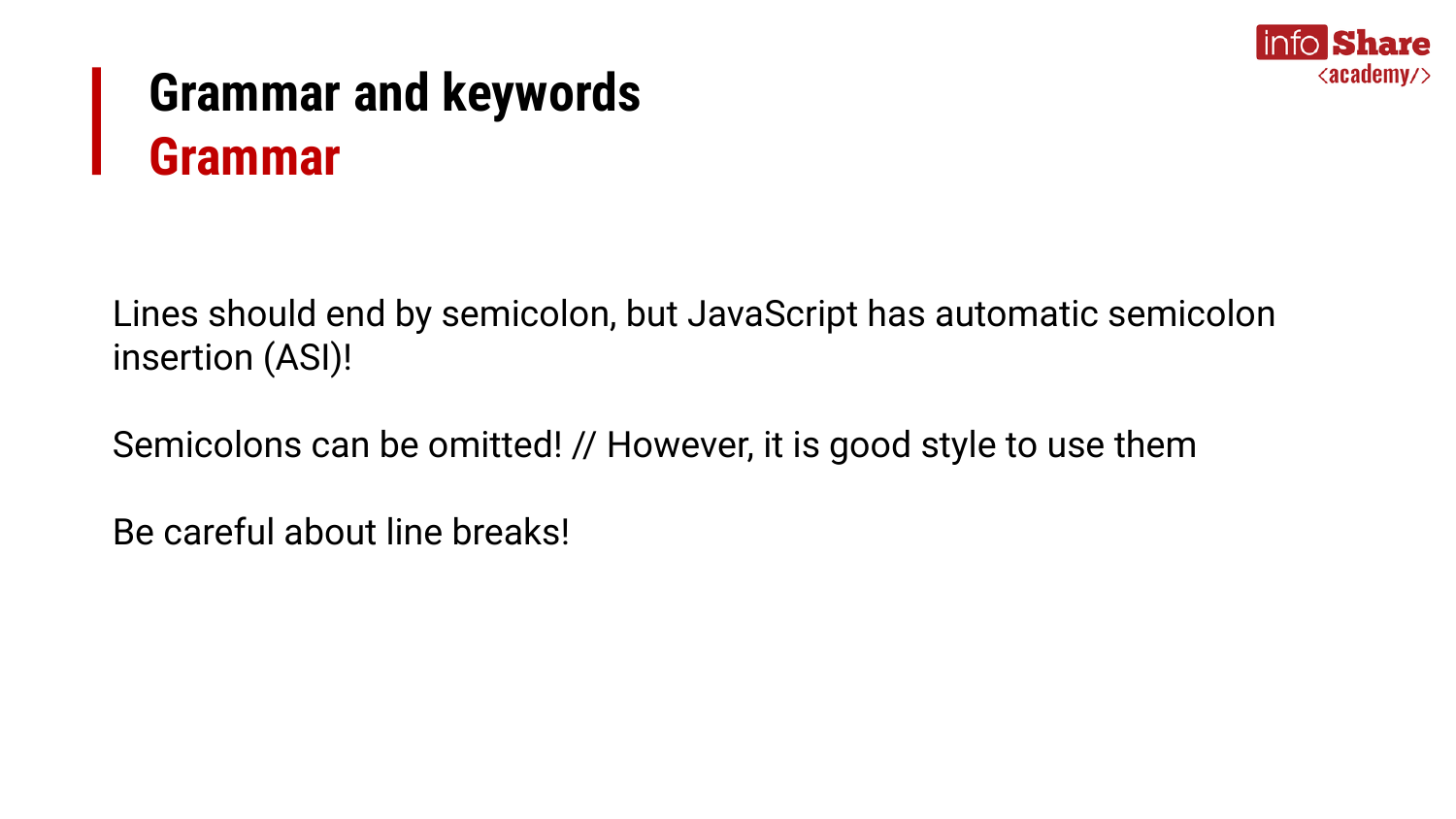

# Grammar and keywords
Grammar

Lines should end by semicolon, but JavaScript has automatic semicolon insertion (ASI)!

Semicolons can be omitted! // However, it is good style to use them

Be careful about line breaks!